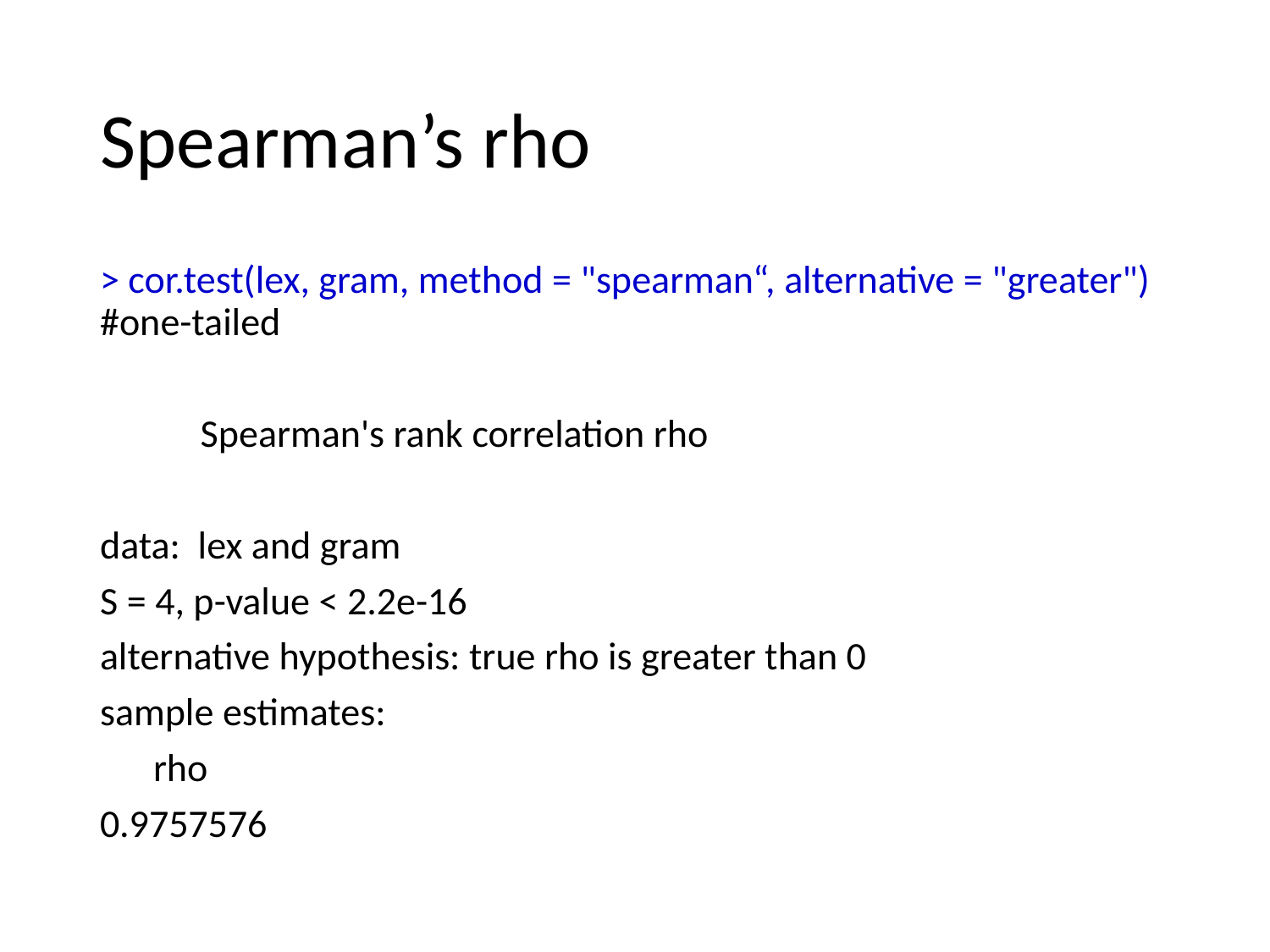

# Spearman’s rho
> cor.test(lex, gram, method = "spearman“, alternative = "greater") #one-tailed

	Spearman's rank correlation rho

data:  lex and gram
S = 4, p-value < 2.2e-16
alternative hypothesis: true rho is greater than 0
sample estimates:
      rho
0.9757576